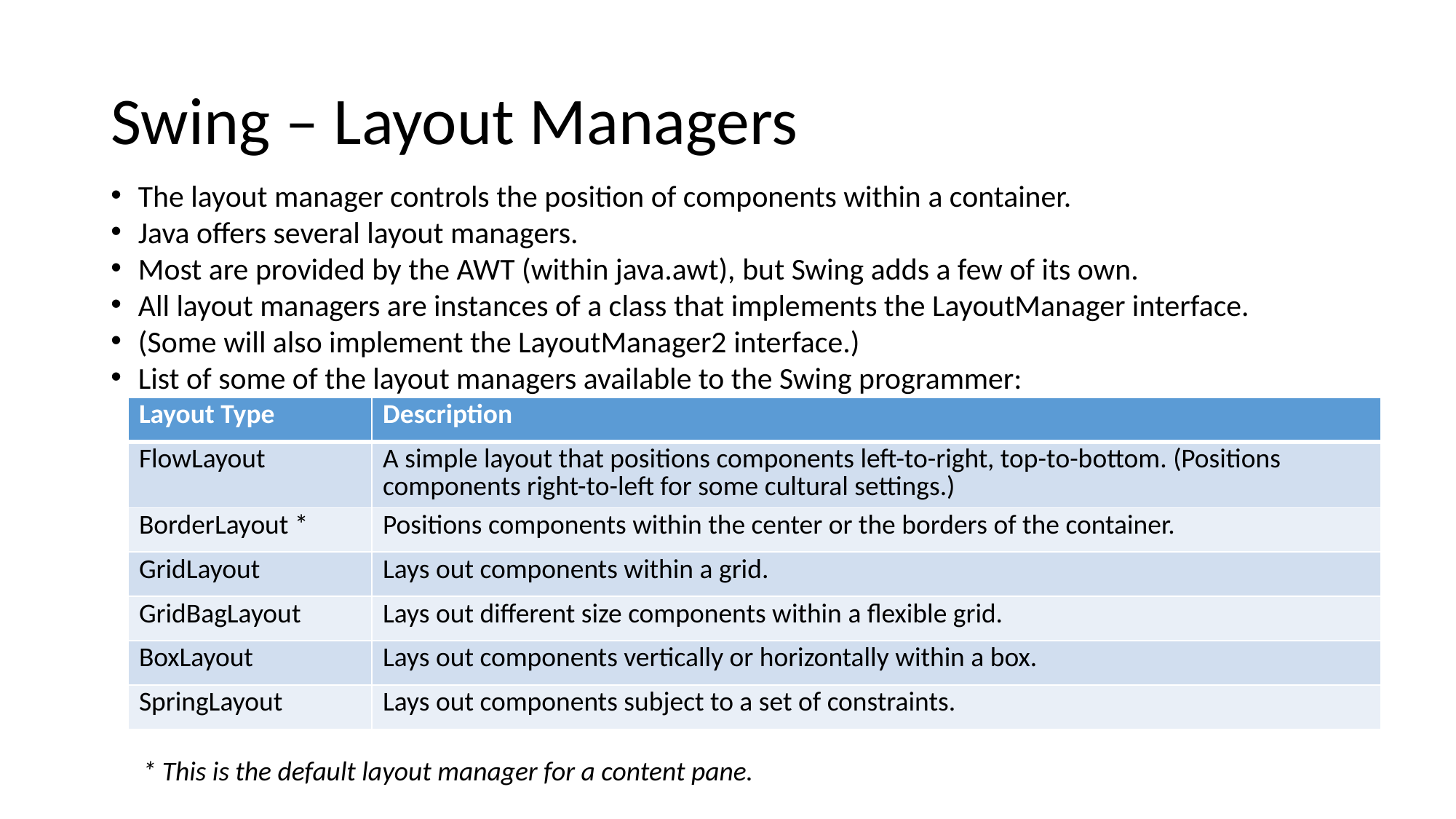

# Swing – Layout Managers
The layout manager controls the position of components within a container.
Java offers several layout managers.
Most are provided by the AWT (within java.awt), but Swing adds a few of its own.
All layout managers are instances of a class that implements the LayoutManager interface.
(Some will also implement the LayoutManager2 interface.)
List of some of the layout managers available to the Swing programmer:
| Layout Type | Description |
| --- | --- |
| FlowLayout | A simple layout that positions components left-to-right, top-to-bottom. (Positions components right-to-left for some cultural settings.) |
| BorderLayout \* | Positions components within the center or the borders of the container. |
| GridLayout | Lays out components within a grid. |
| GridBagLayout | Lays out different size components within a flexible grid. |
| BoxLayout | Lays out components vertically or horizontally within a box. |
| SpringLayout | Lays out components subject to a set of constraints. |
* This is the default layout manager for a content pane.